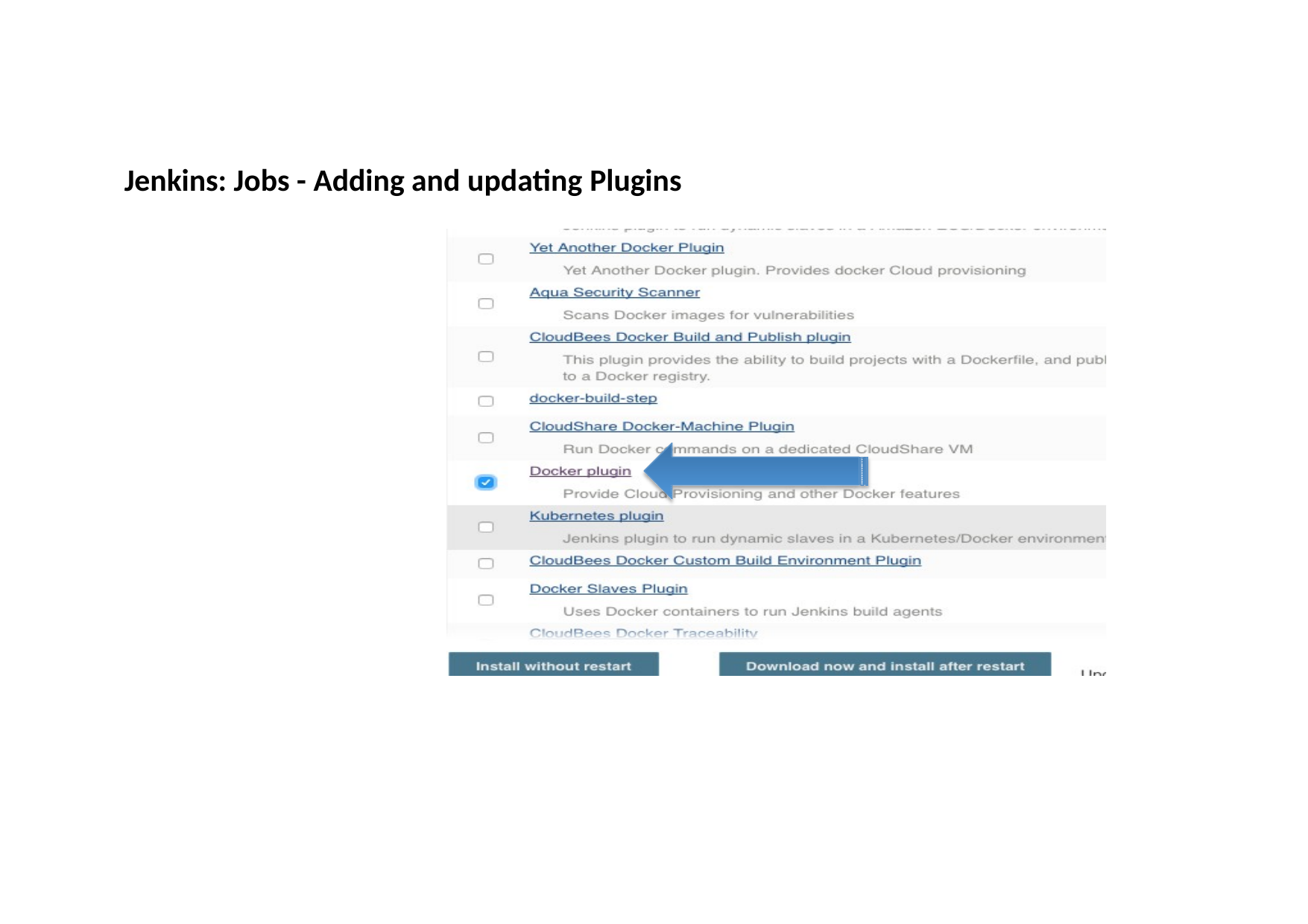

# Jenkins: Jobs - Adding and updating Plugins